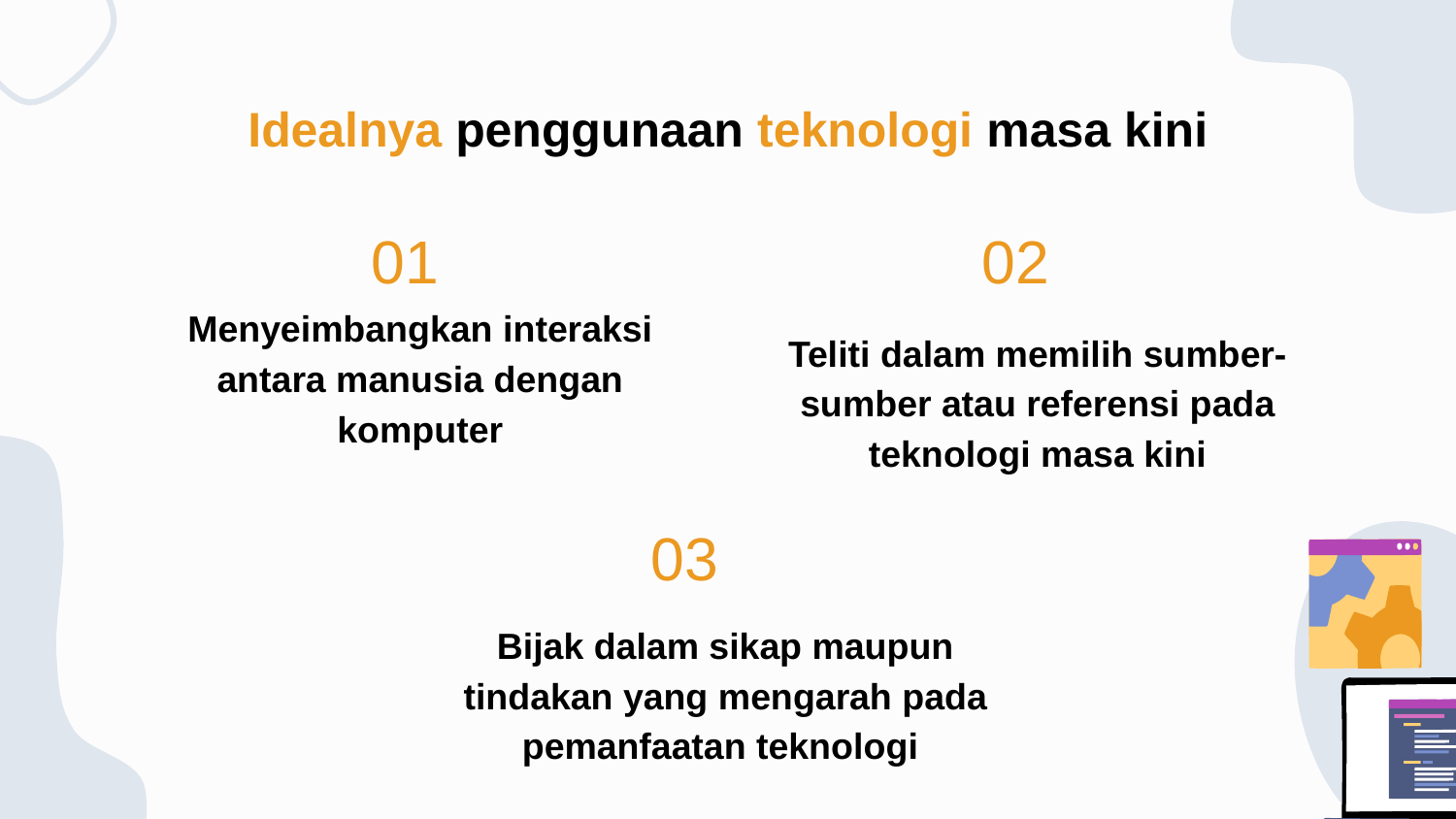

Idealnya penggunaan teknologi masa kini
01
02
Teliti dalam memilih sumber-sumber atau referensi pada teknologi masa kini
# Menyeimbangkan interaksi antara manusia dengan komputer
03

Bijak dalam sikap maupun tindakan yang mengarah pada pemanfaatan teknologi